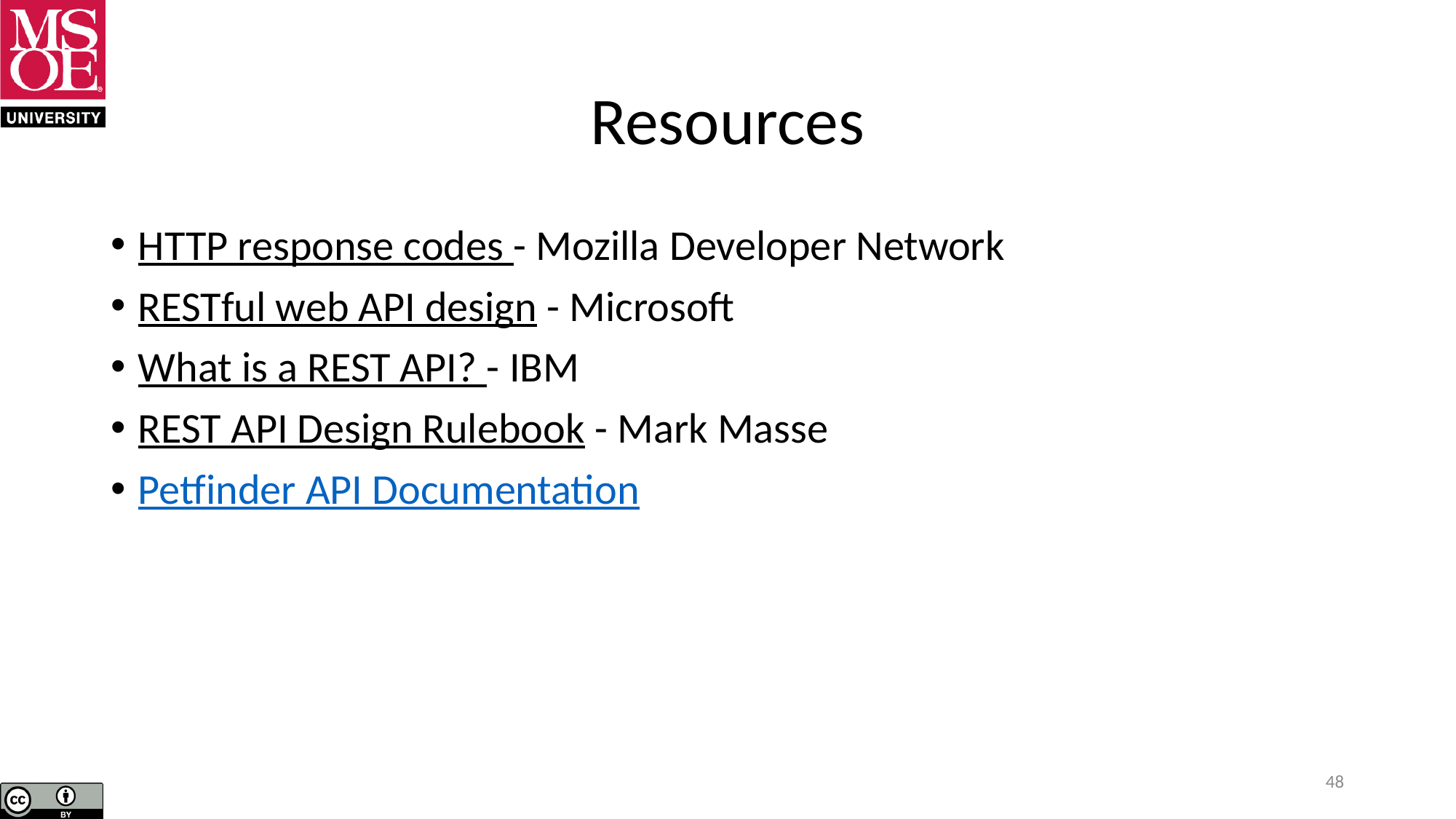

# Resources
HTTP response codes - Mozilla Developer Network
RESTful web API design - Microsoft
What is a REST API? - IBM
REST API Design Rulebook - Mark Masse
Petfinder API Documentation
48